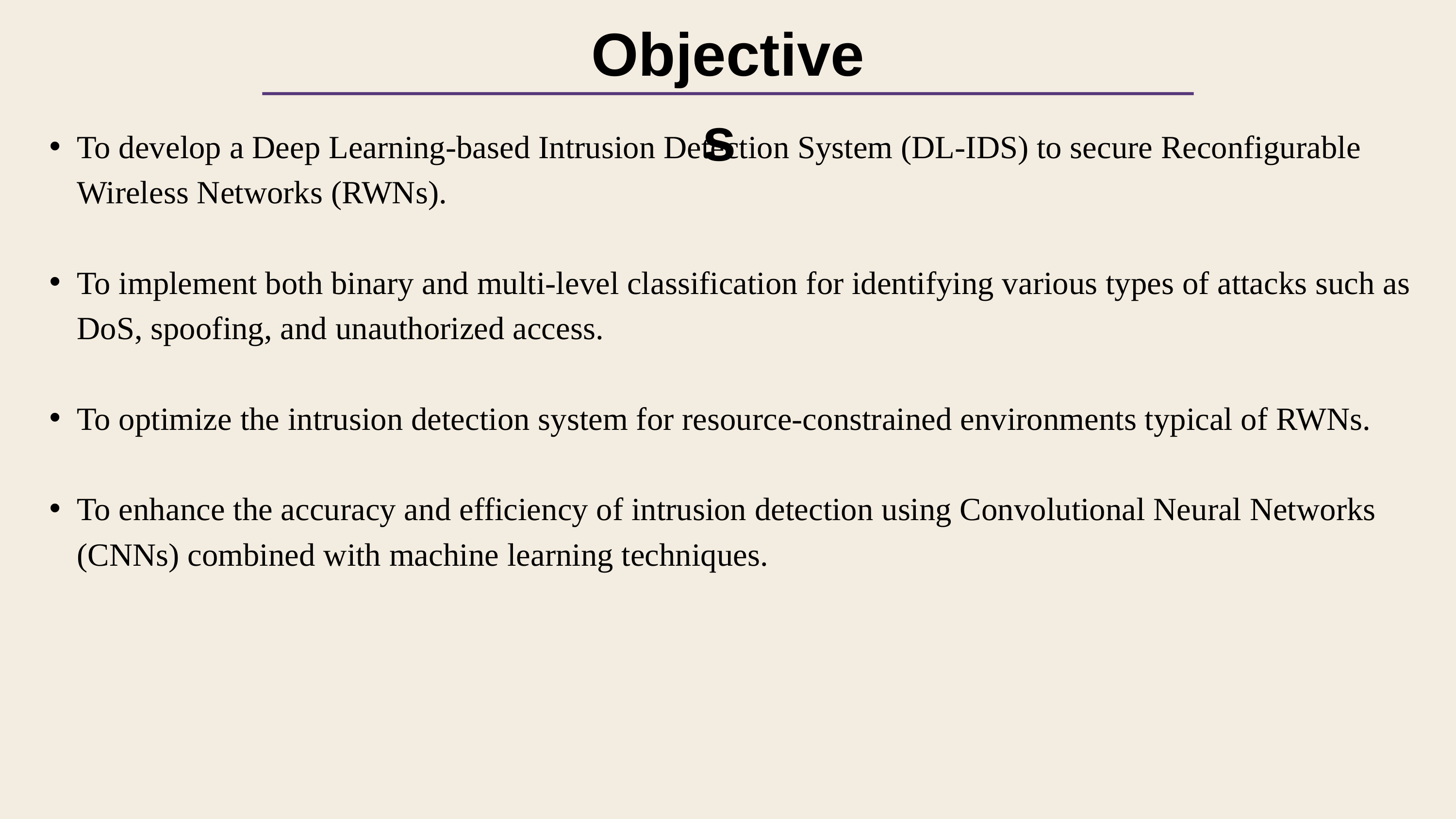

Objectives

To develop a Deep Learning-based Intrusion Detection System (DL-IDS) to secure Reconfigurable Wireless Networks (RWNs).

To implement both binary and multi-level classification for identifying various types of attacks such as DoS, spoofing, and unauthorized access.

To optimize the intrusion detection system for resource-constrained environments typical of RWNs.

To enhance the accuracy and efficiency of intrusion detection using Convolutional Neural Networks (CNNs) combined with machine learning techniques.